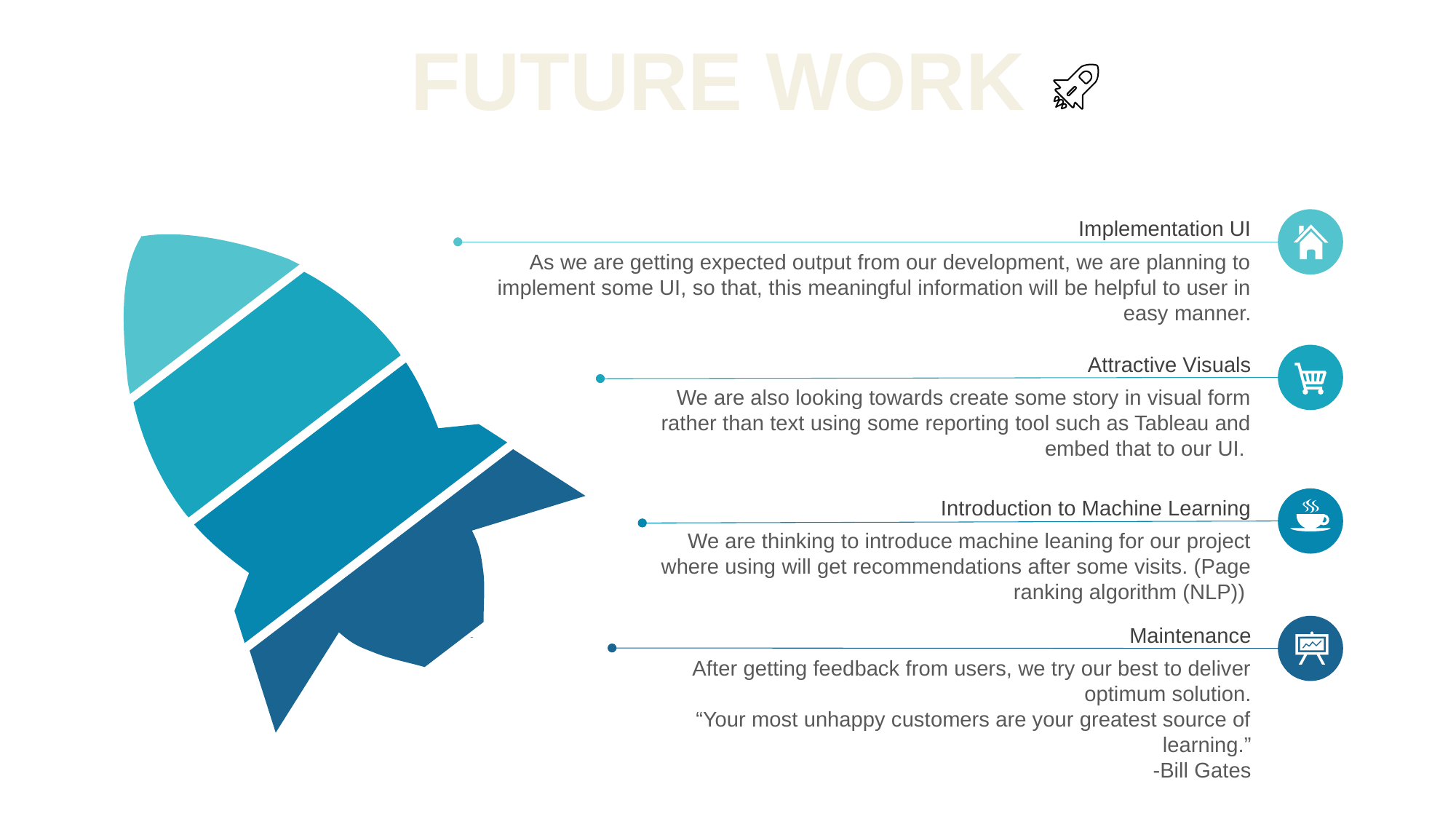

FUTURE WORK

Implementation UI
As we are getting expected output from our development, we are planning to implement some UI, so that, this meaningful information will be helpful to user in easy manner.

Attractive Visuals
We are also looking towards create some story in visual form rather than text using some reporting tool such as Tableau and embed that to our UI.

Introduction to Machine Learning
We are thinking to introduce machine leaning for our project where using will get recommendations after some visits. (Page ranking algorithm (NLP))

Maintenance
After getting feedback from users, we try our best to deliver optimum solution.
“Your most unhappy customers are your greatest source of learning.”
-Bill Gates